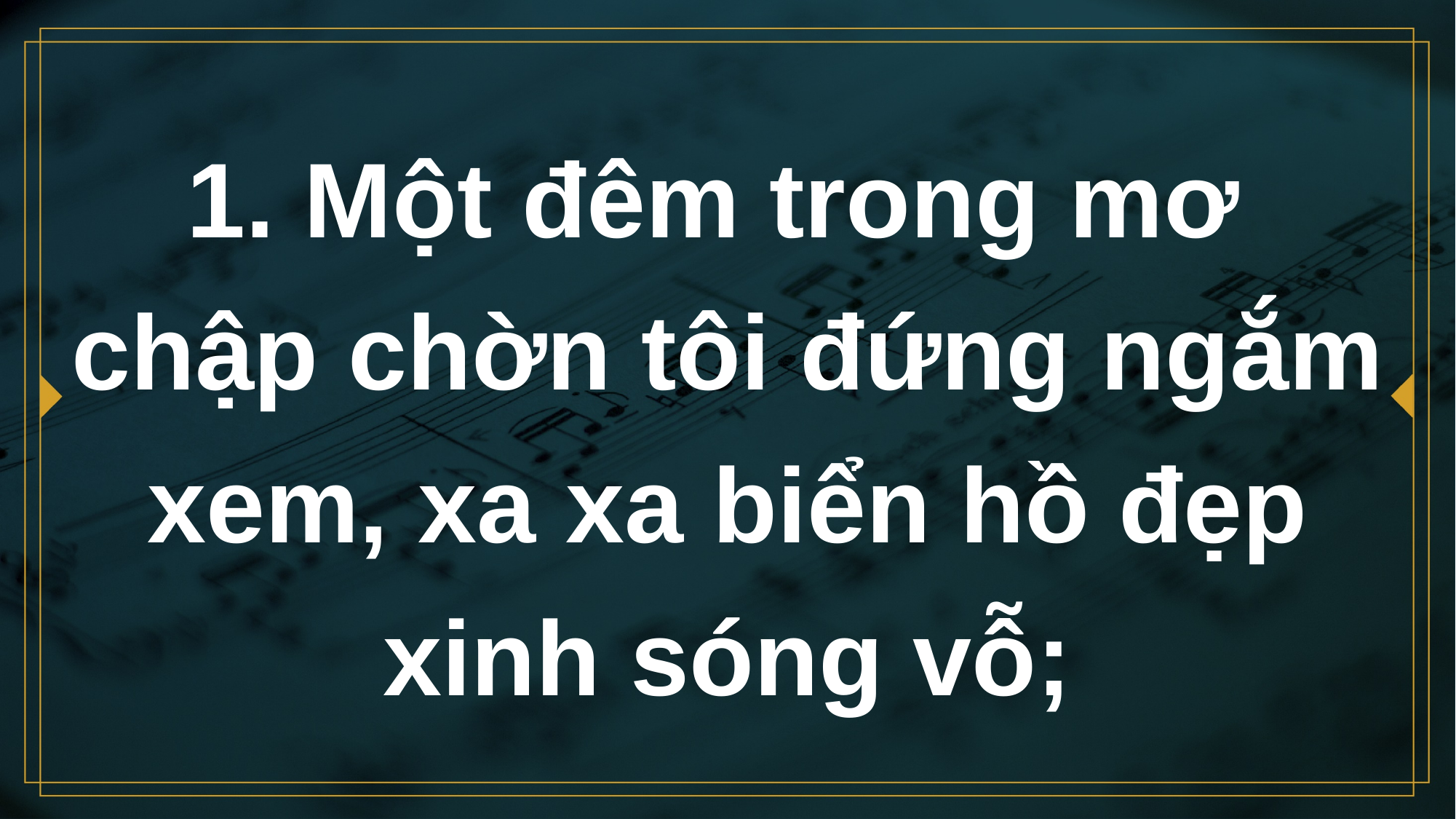

# 1. Một đêm trong mơ chập chờn tôi đứng ngắm xem, xa xa biển hồ đẹp xinh sóng vỗ;